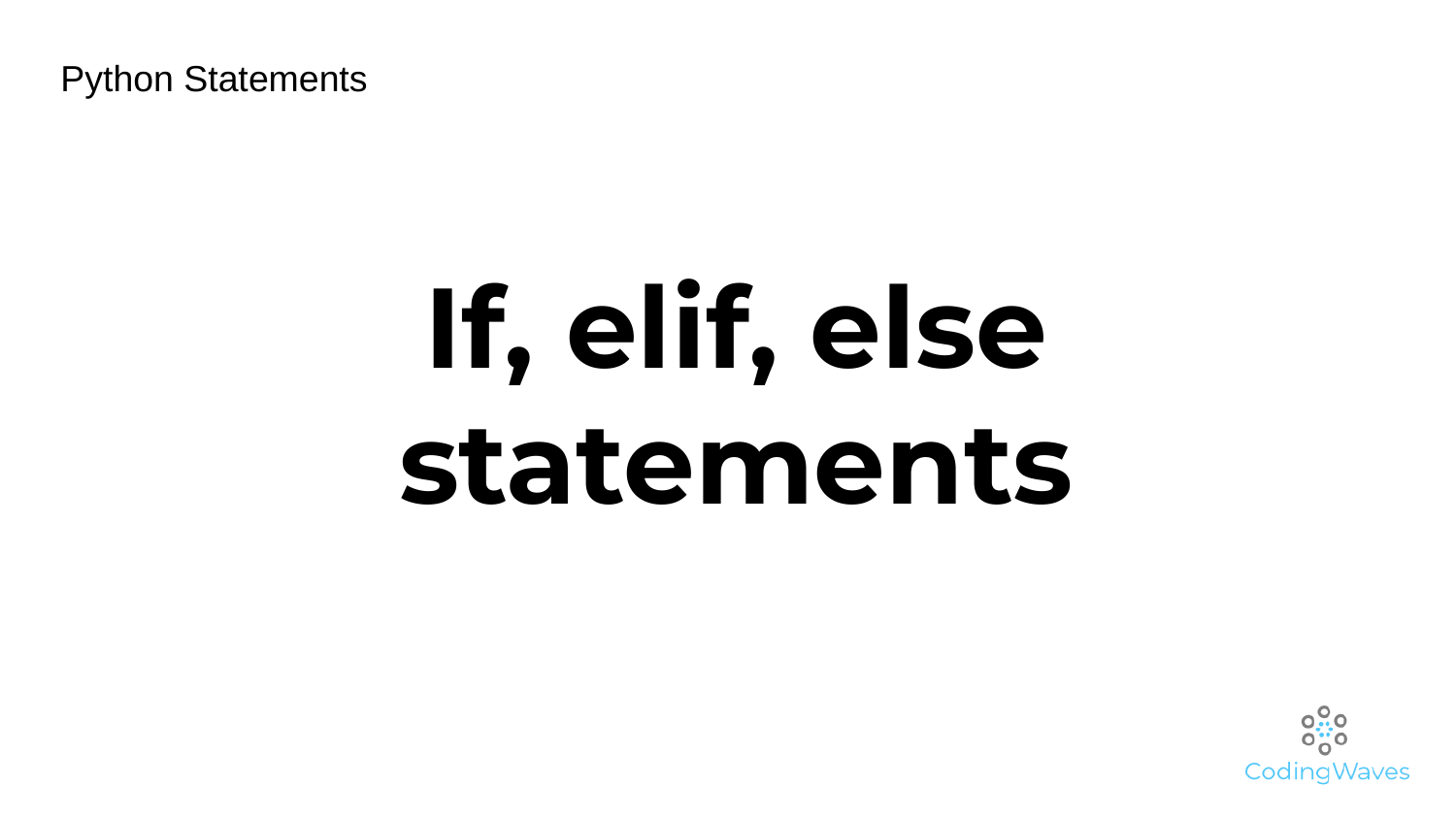

Python Statements
# If, elif, else
statements